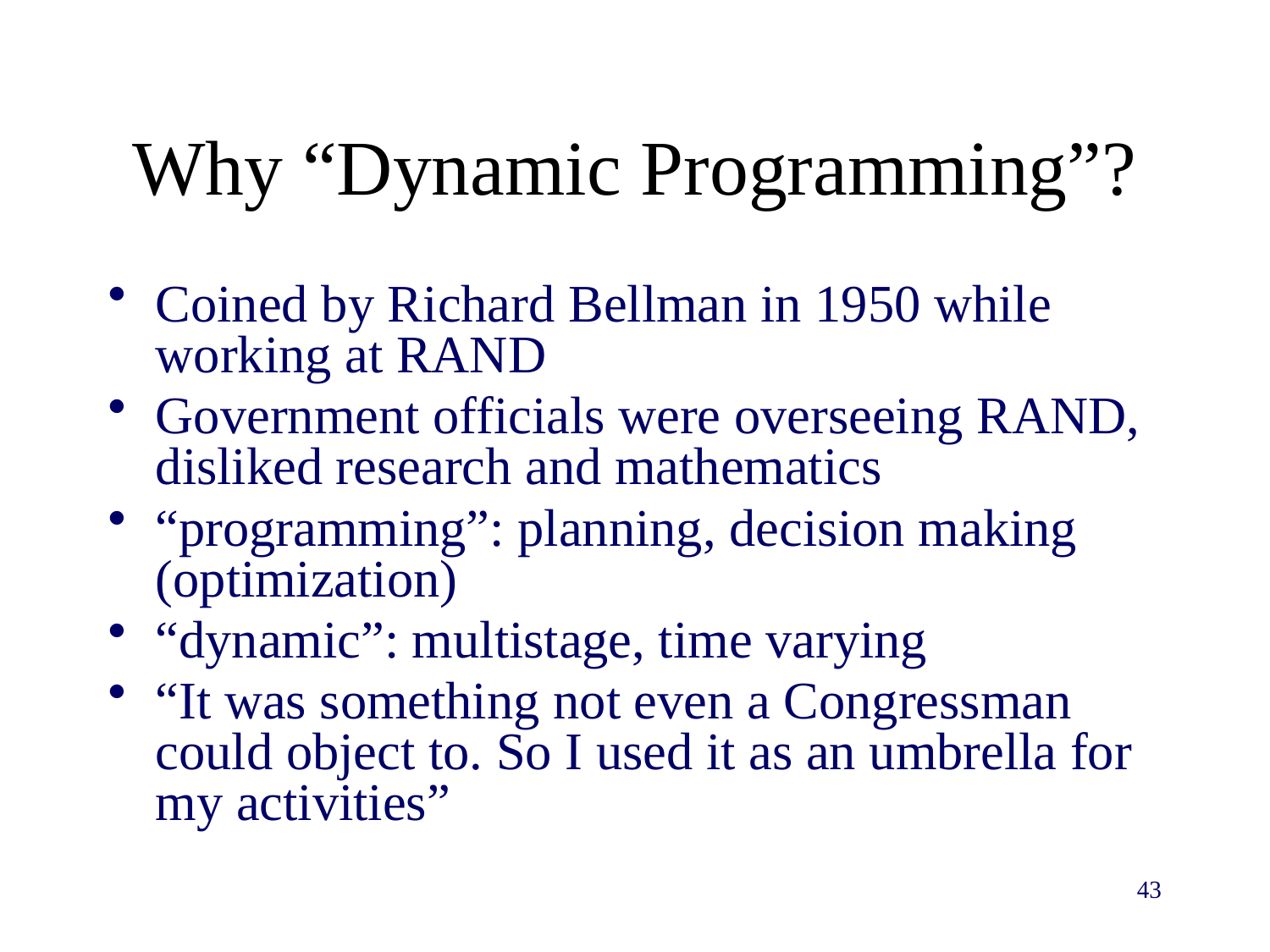

# Why “Dynamic Programming”?
Coined by Richard Bellman in 1950 while working at RAND
Government officials were overseeing RAND, disliked research and mathematics
“programming”: planning, decision making (optimization)
“dynamic”: multistage, time varying
“It was something not even a Congressman could object to. So I used it as an umbrella for my activities”

43